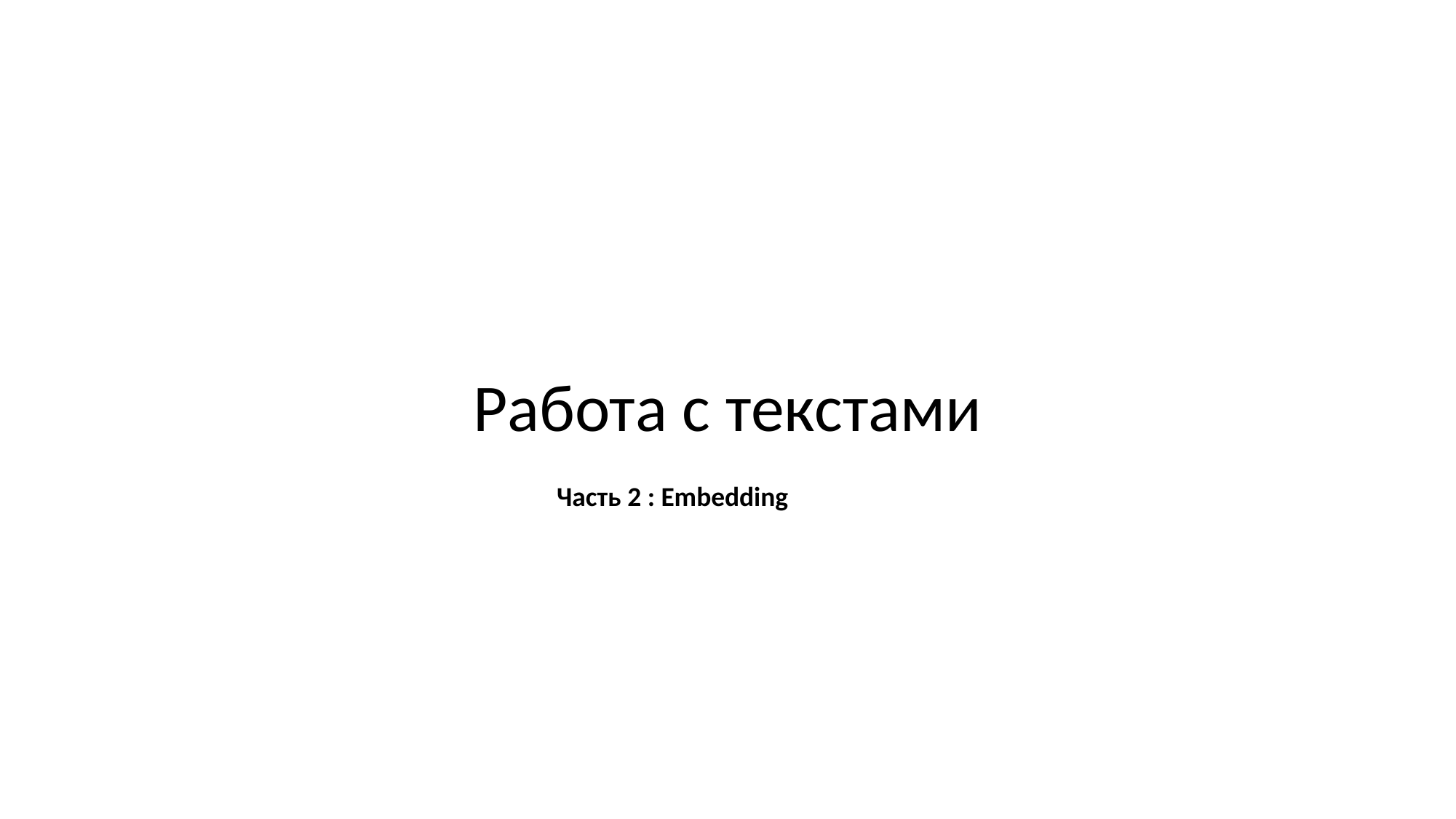

# Работа с текстами
Часть 2 : Embedding